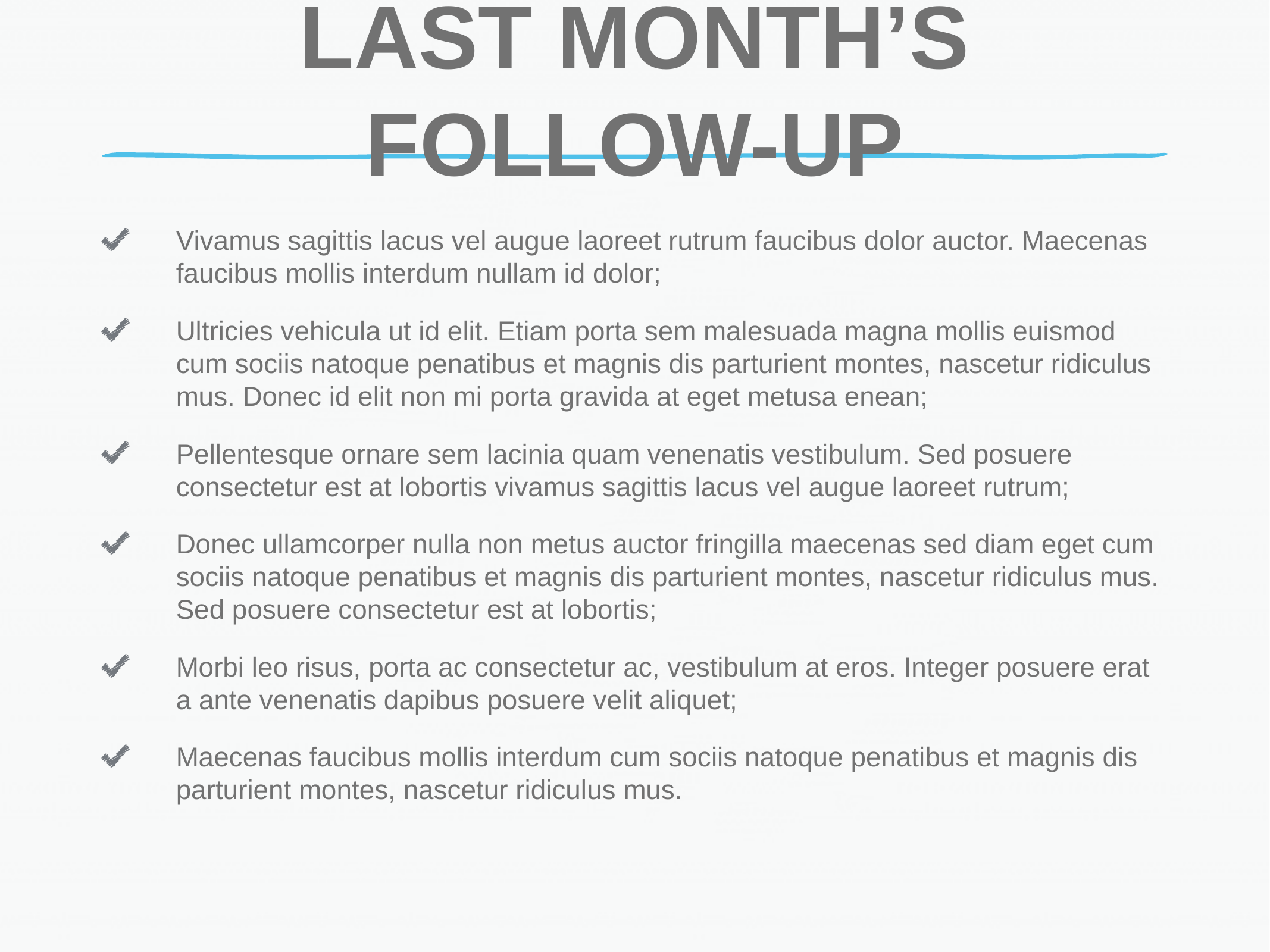

# last month’s Follow-up
Vivamus sagittis lacus vel augue laoreet rutrum faucibus dolor auctor. Maecenas faucibus mollis interdum nullam id dolor;
Ultricies vehicula ut id elit. Etiam porta sem malesuada magna mollis euismod cum sociis natoque penatibus et magnis dis parturient montes, nascetur ridiculus mus. Donec id elit non mi porta gravida at eget metusa enean;
Pellentesque ornare sem lacinia quam venenatis vestibulum. Sed posuere consectetur est at lobortis vivamus sagittis lacus vel augue laoreet rutrum;
Donec ullamcorper nulla non metus auctor fringilla maecenas sed diam eget cum sociis natoque penatibus et magnis dis parturient montes, nascetur ridiculus mus. Sed posuere consectetur est at lobortis;
Morbi leo risus, porta ac consectetur ac, vestibulum at eros. Integer posuere erat a ante venenatis dapibus posuere velit aliquet;
Maecenas faucibus mollis interdum cum sociis natoque penatibus et magnis dis parturient montes, nascetur ridiculus mus.